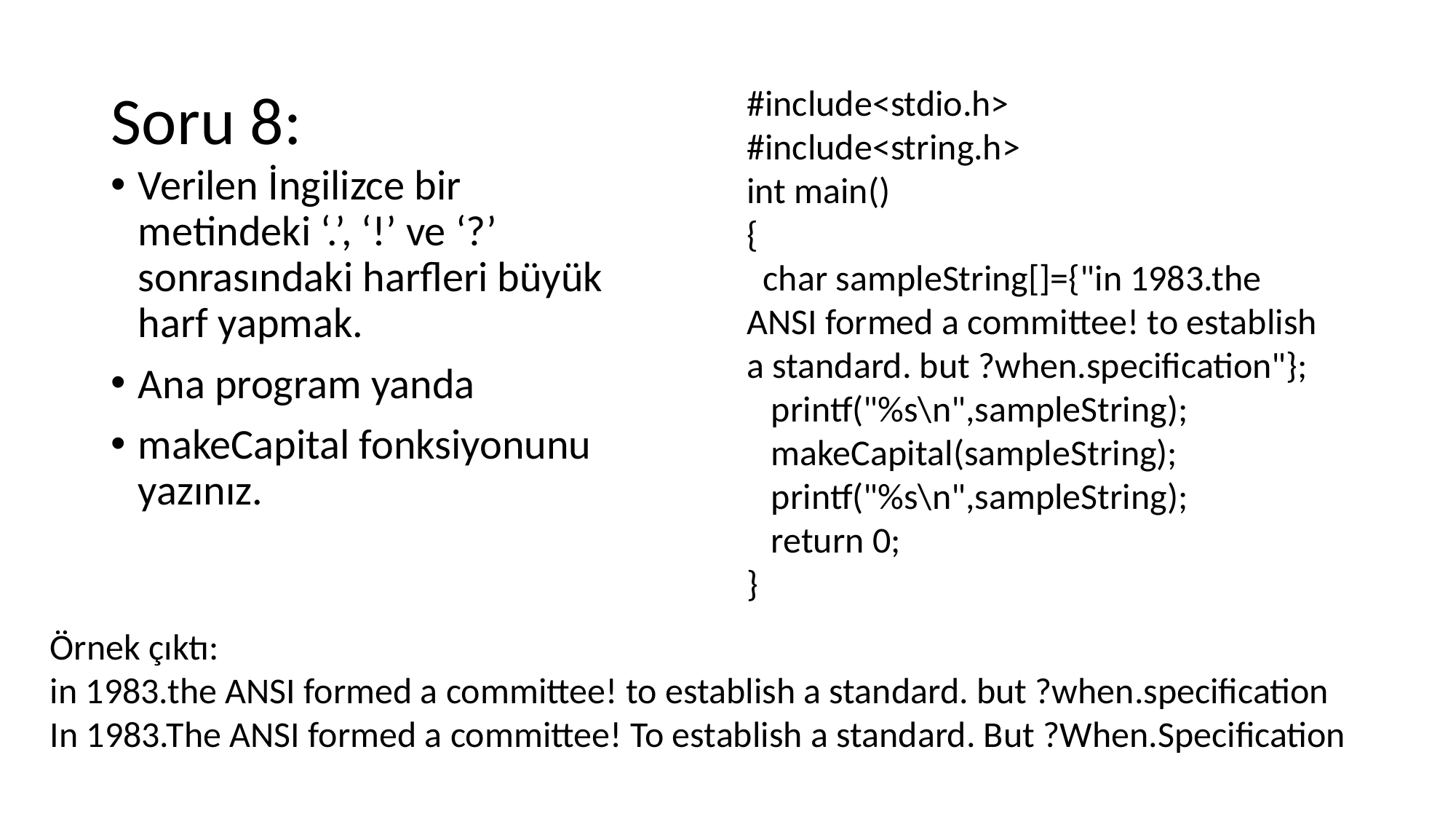

# Soru 8:
#include<stdio.h>
#include<string.h>
int main()
{
  char sampleString[]={"in 1983.the ANSI formed a committee! to establish a standard. but ?when.specification"};
   printf("%s\n",sampleString);
   makeCapital(sampleString);
   printf("%s\n",sampleString);
   return 0;
}
Verilen İngilizce bir metindeki ‘.’, ‘!’ ve ‘?’ sonrasındaki harfleri büyük harf yapmak.
Ana program yanda
makeCapital fonksiyonunu yazınız.

Örnek çıktı:
in 1983.the ANSI formed a committee! to establish a standard. but ?when.specification
In 1983.The ANSI formed a committee! To establish a standard. But ?When.Specification